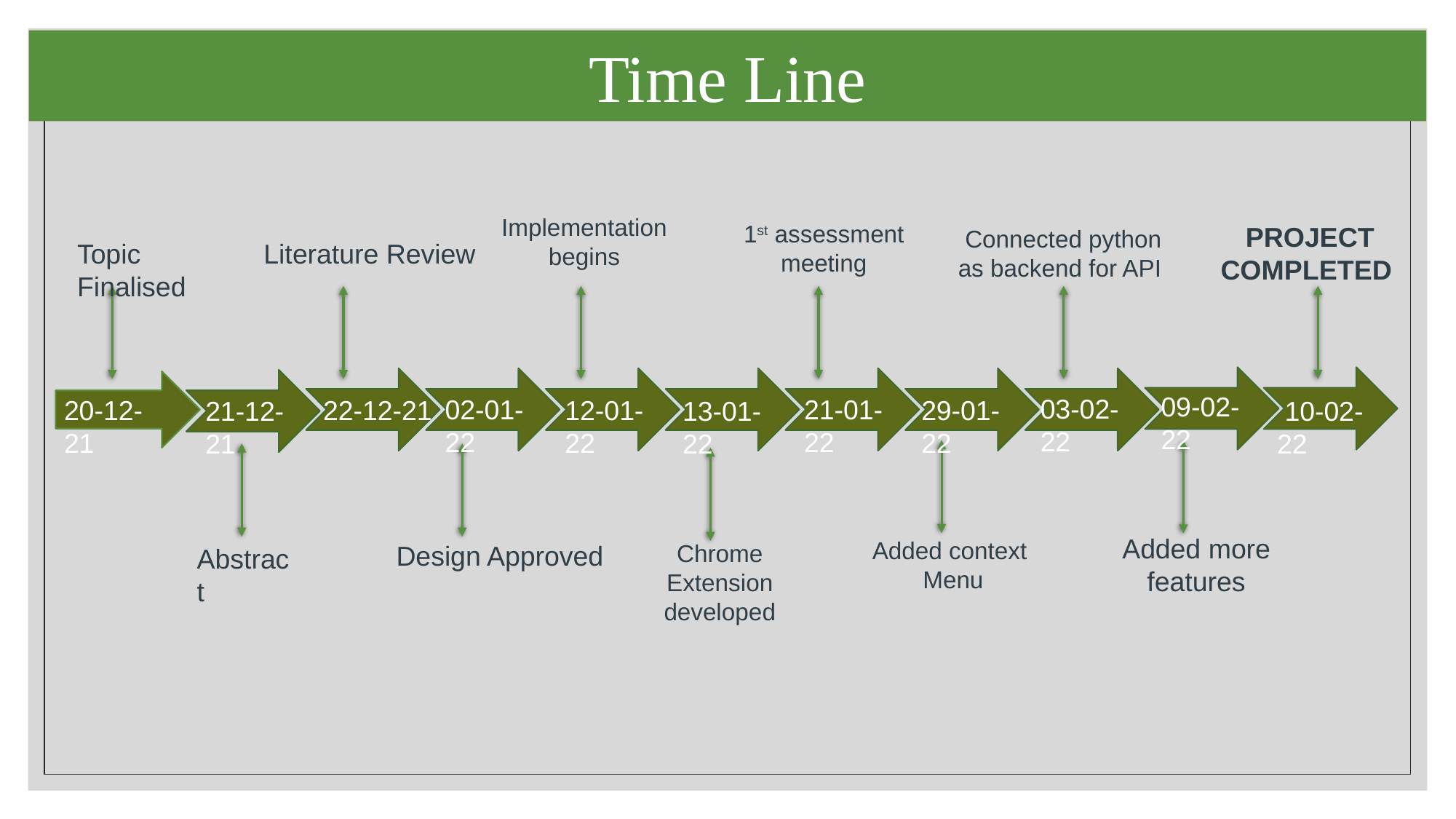

Time Line
Implementation
begins
1st assessment meeting
PROJECT COMPLETED
Connected python as backend for API
Topic Finalised
Literature Review

09-02-22
03-02-22
02-01-22
21-01-22
20-12-21
22-12-21
12-01-22
29-01-22
21-12-21
13-01-22
 10-02-22
Added more features
Added context
Menu
Design Approved
Chrome Extension developed
Abstract